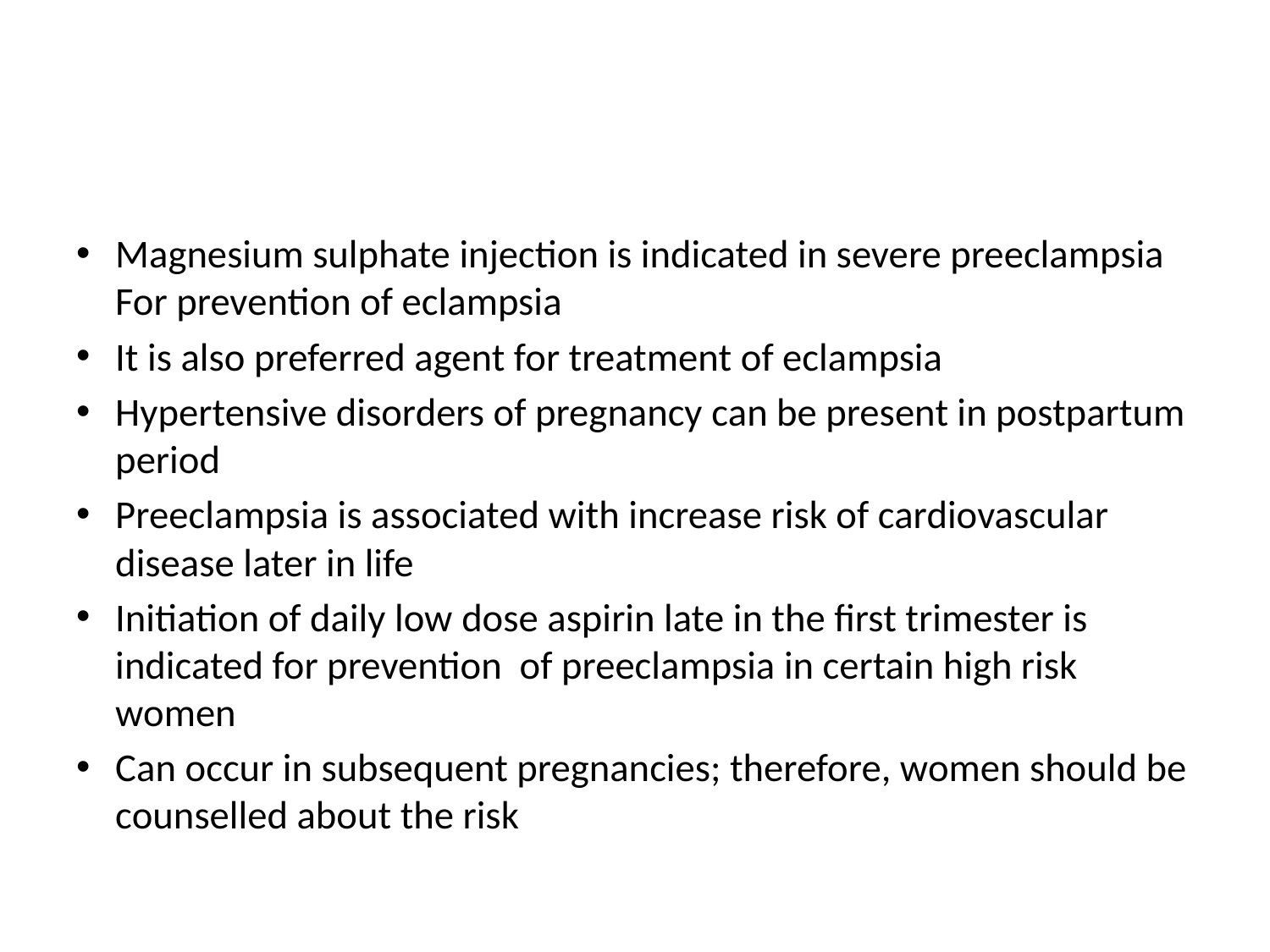

#
Magnesium sulphate injection is indicated in severe preeclampsia For prevention of eclampsia
It is also preferred agent for treatment of eclampsia
Hypertensive disorders of pregnancy can be present in postpartum period
Preeclampsia is associated with increase risk of cardiovascular disease later in life
Initiation of daily low dose aspirin late in the first trimester is indicated for prevention  of preeclampsia in certain high risk women
Can occur in subsequent pregnancies; therefore, women should be counselled about the risk